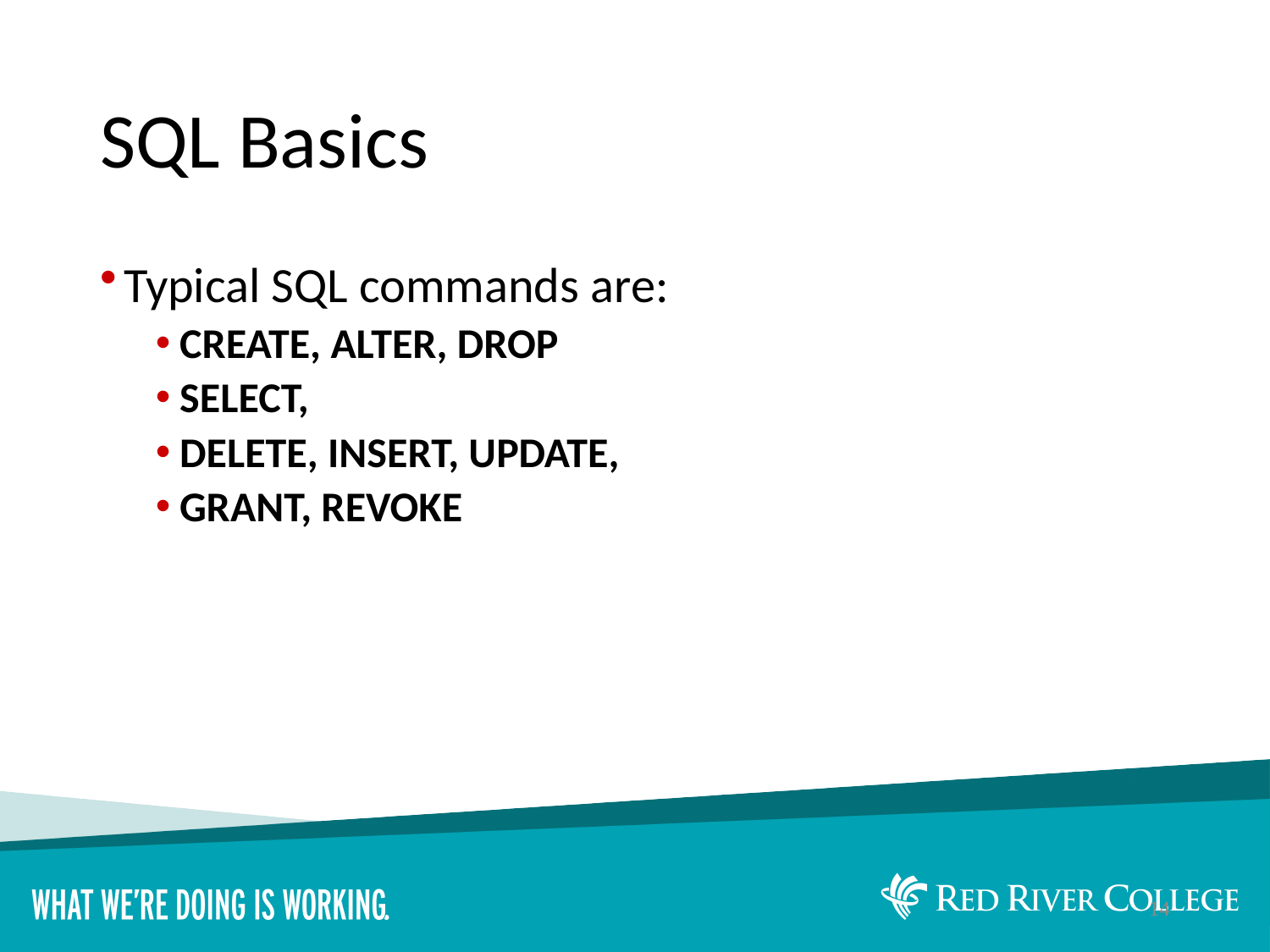

# SQL Basics
Typical SQL commands are:
CREATE, ALTER, DROP
SELECT,
DELETE, INSERT, UPDATE,
GRANT, REVOKE

14